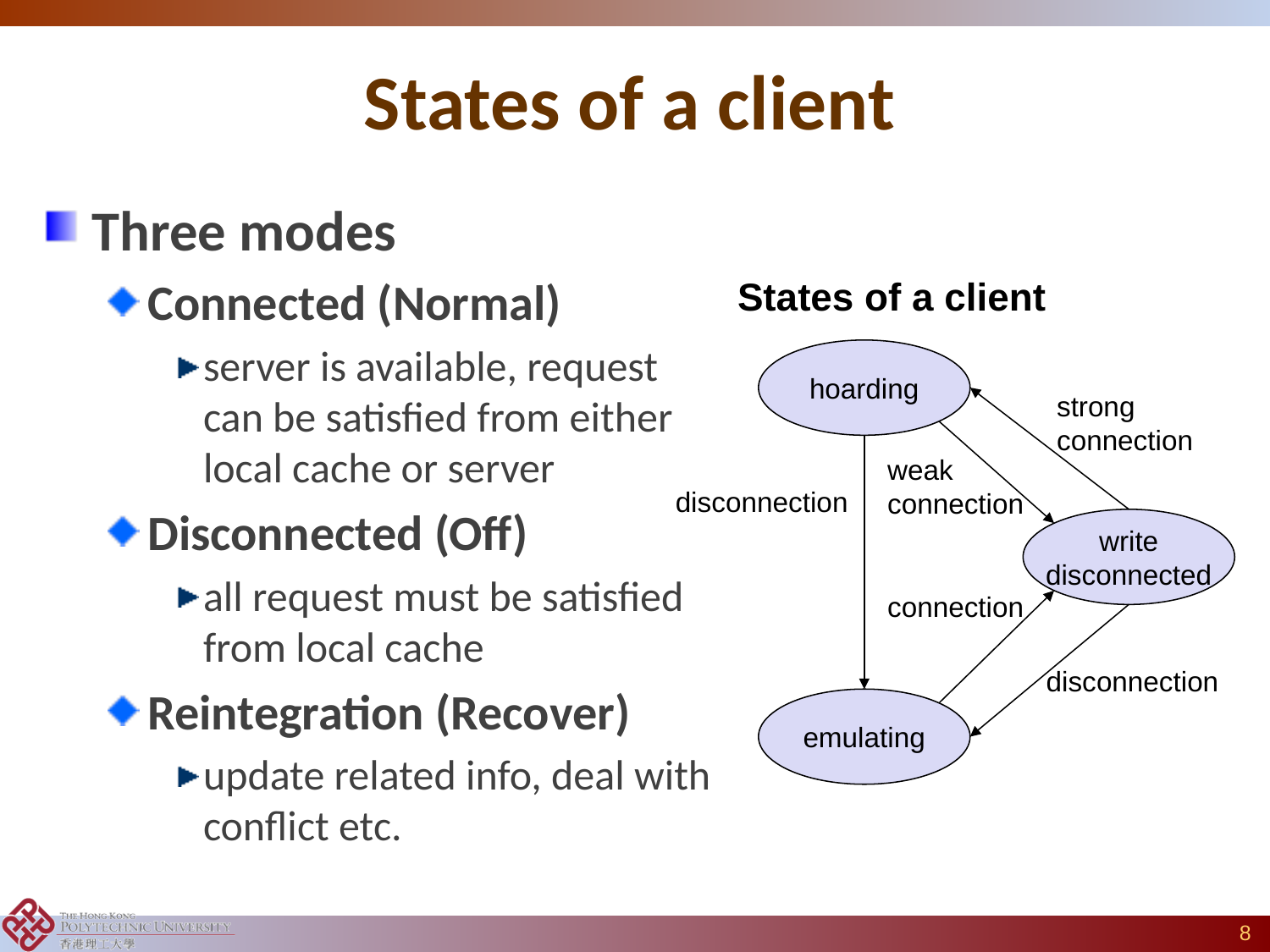

# States of a client
Three modes
Connected (Normal)
server is available, request can be satisfied from either local cache or server
Disconnected (Off)
all request must be satisfied from local cache
Reintegration (Recover)
update related info, deal with conflict etc.
States of a client
hoarding
strong
connection
weak
connection
write
disconnected
connection
disconnection
emulating
disconnection